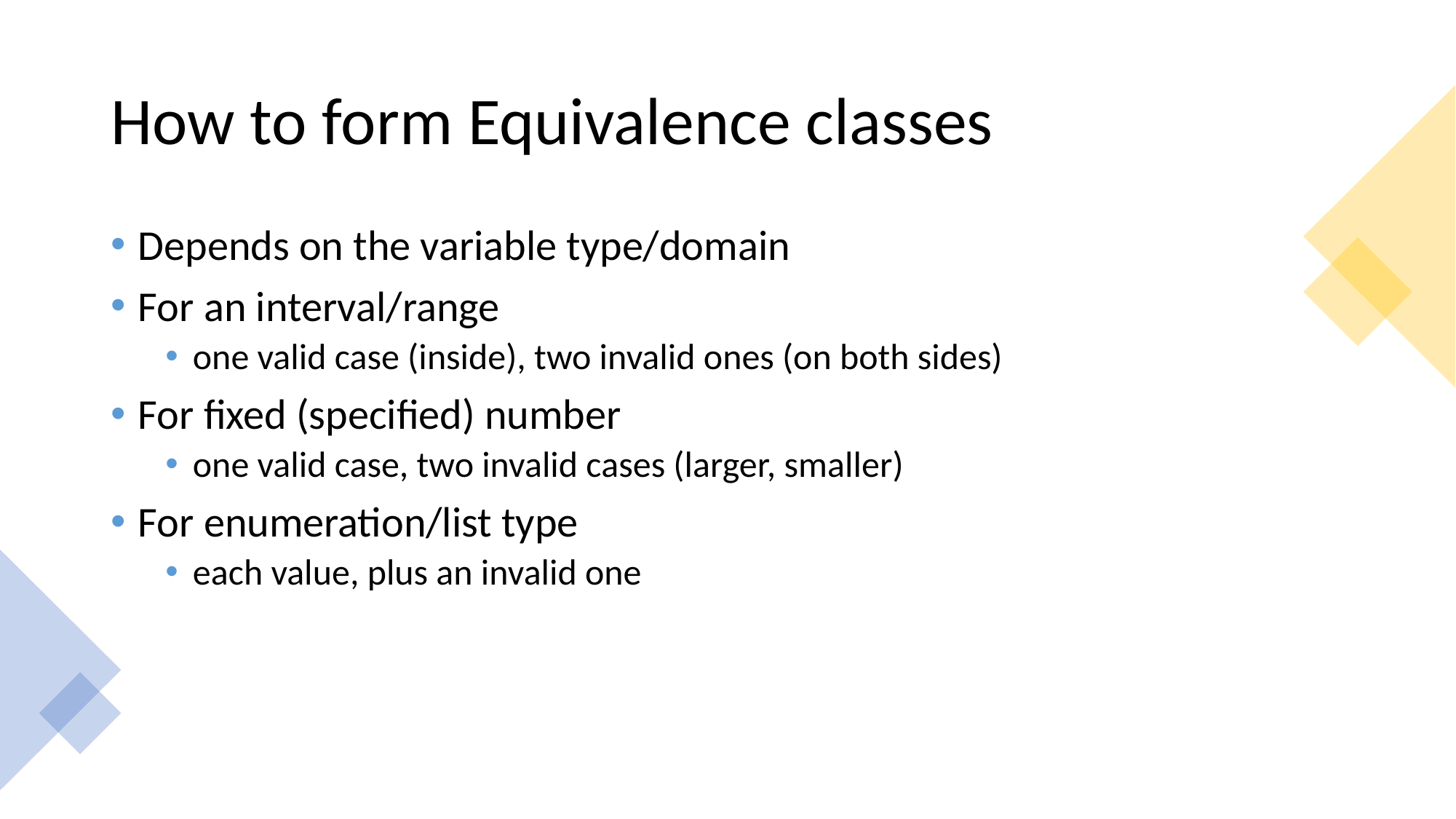

# How to form Equivalence classes
Depends on the variable type/domain
For an interval/range
one valid case (inside), two invalid ones (on both sides)
For fixed (specified) number
one valid case, two invalid cases (larger, smaller)
For enumeration/list type
each value, plus an invalid one